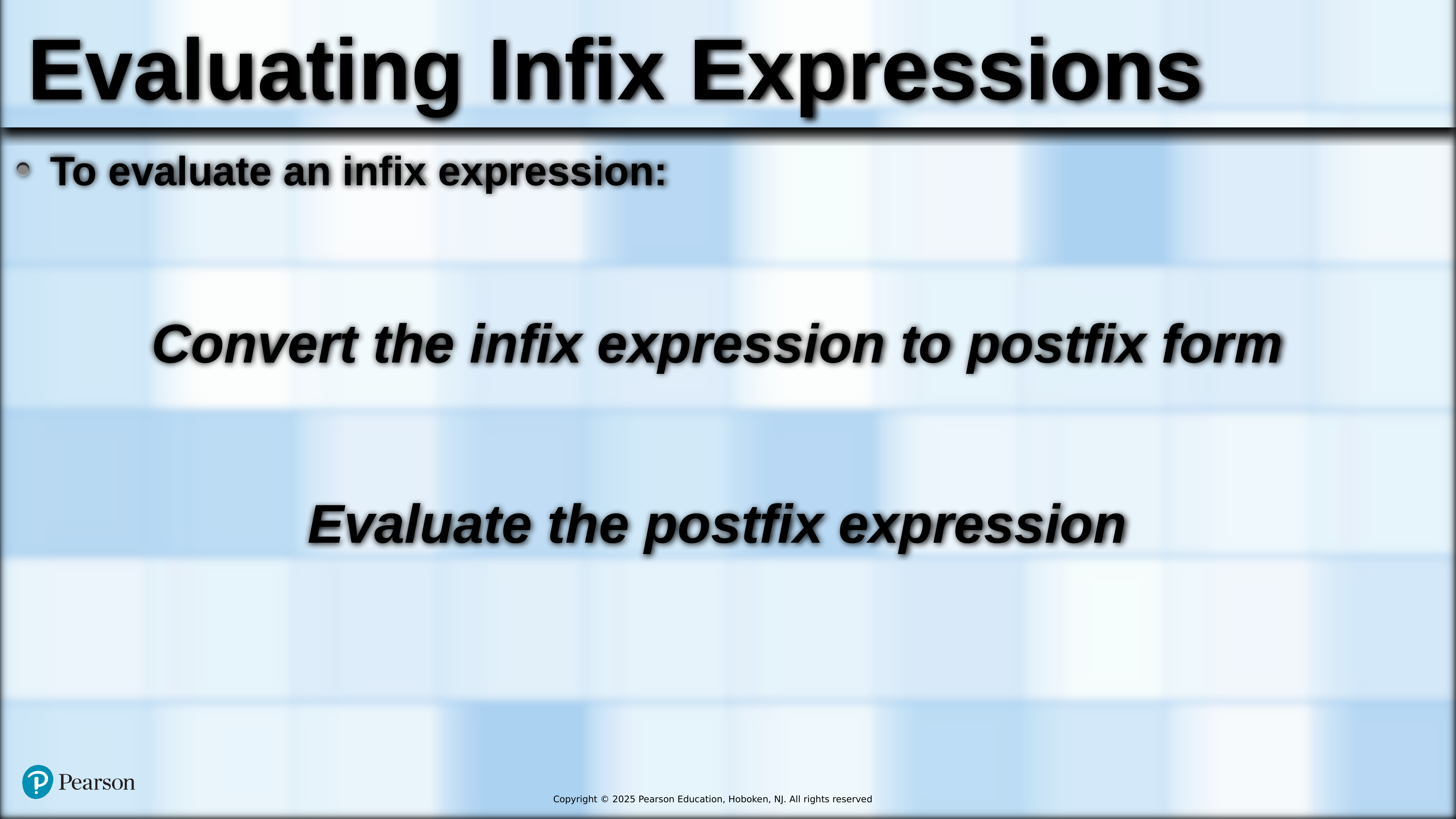

# Evaluating Infix Expressions
To evaluate an infix expression:
Convert the infix expression to postfix form
Evaluate the postfix expression